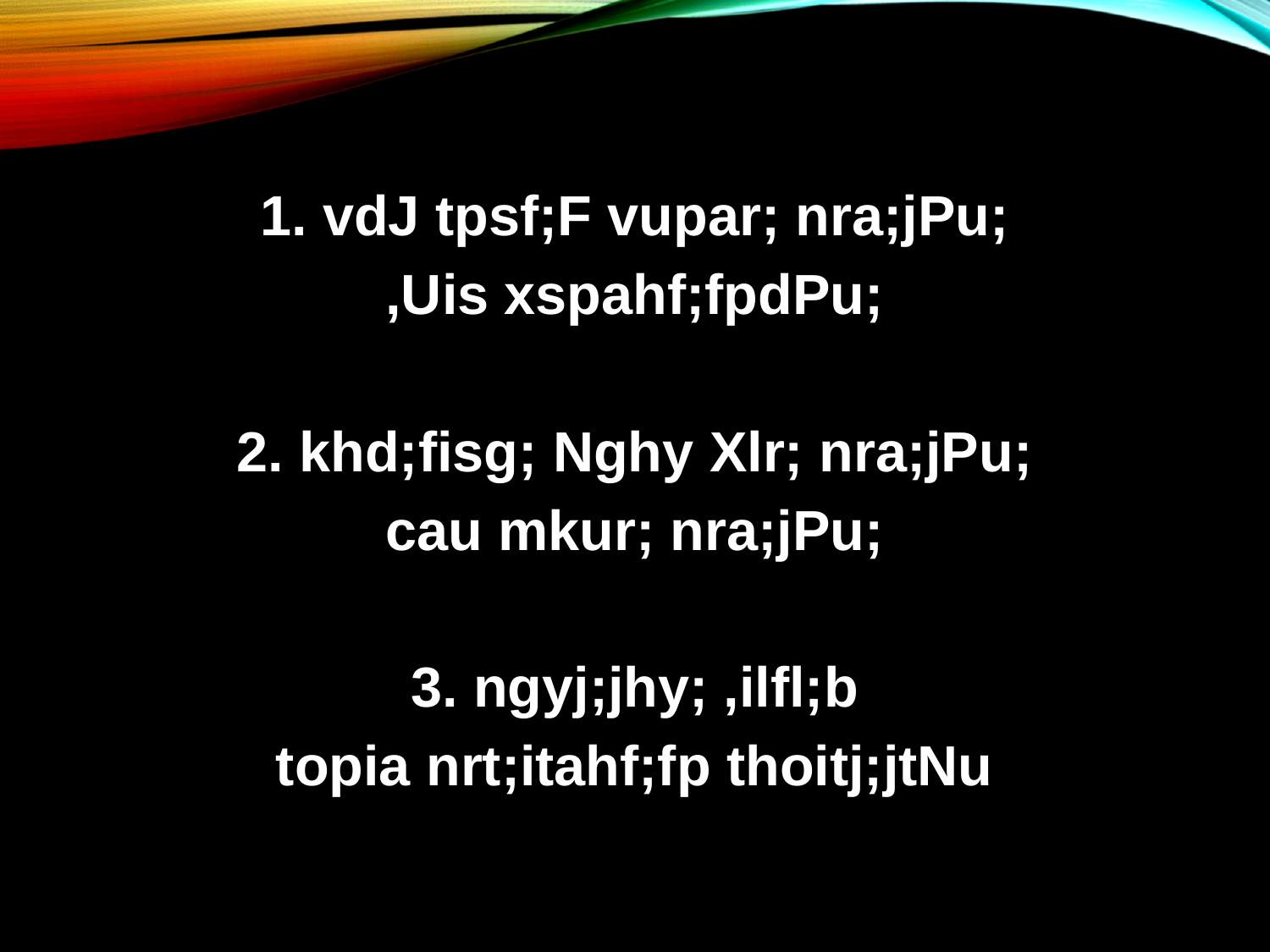

1. vdJ tpsf;F vupar; nra;jPu;
,Uis xspahf;fpdPu;

2. khd;fisg; Nghy Xlr; nra;jPu;
cau mkur; nra;jPu;

3. ngyj;jhy; ,ilfl;b
topia nrt;itahf;fp thoitj;jtNu